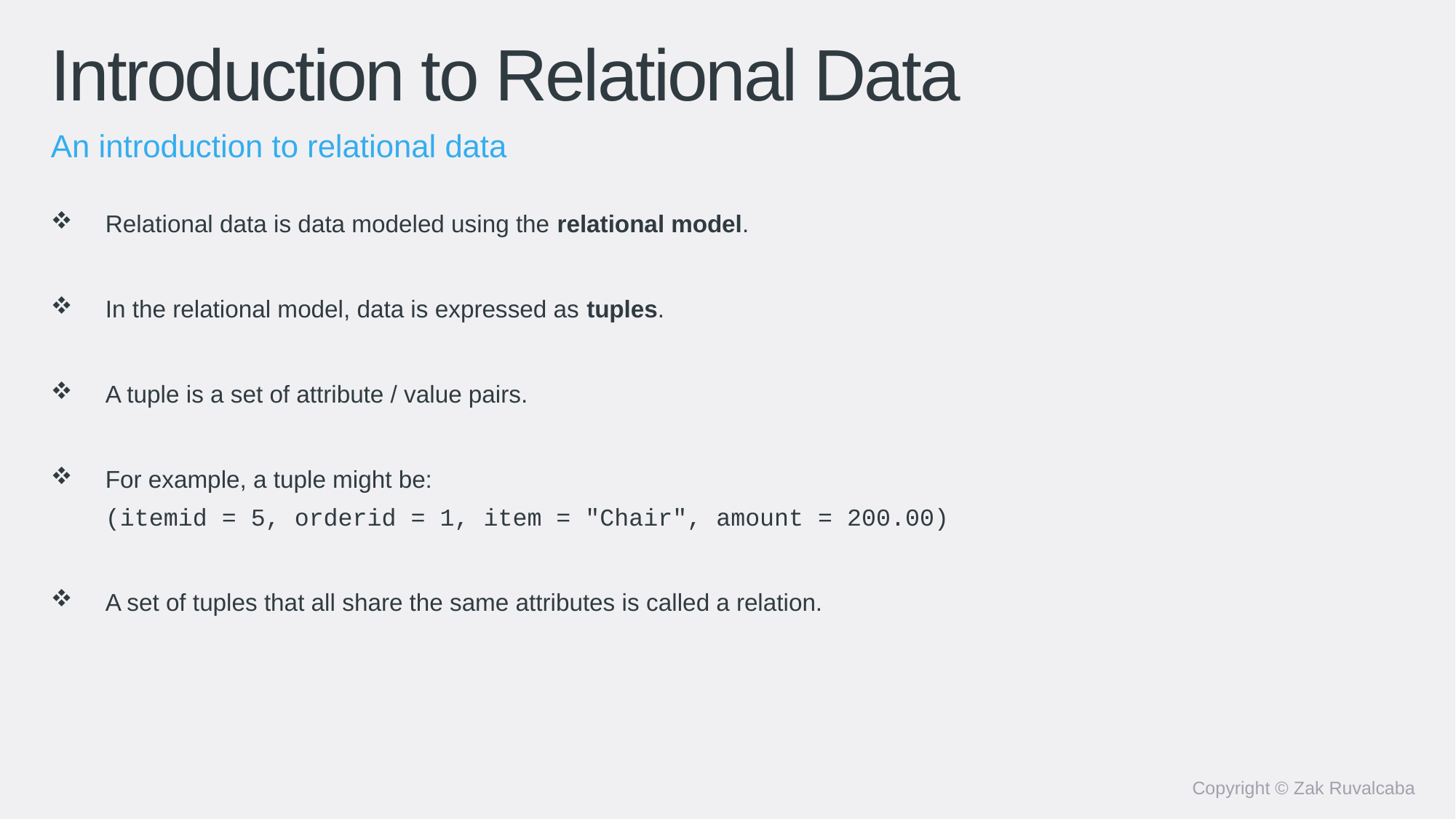

# Introduction to Relational Data
An introduction to relational data
Relational data is data modeled using the relational model.

In the relational model, data is expressed as tuples.

A tuple is a set of attribute / value pairs.

For example, a tuple might be:
(itemid = 5, orderid = 1, item = "Chair", amount = 200.00)

A set of tuples that all share the same attributes is called a relation.